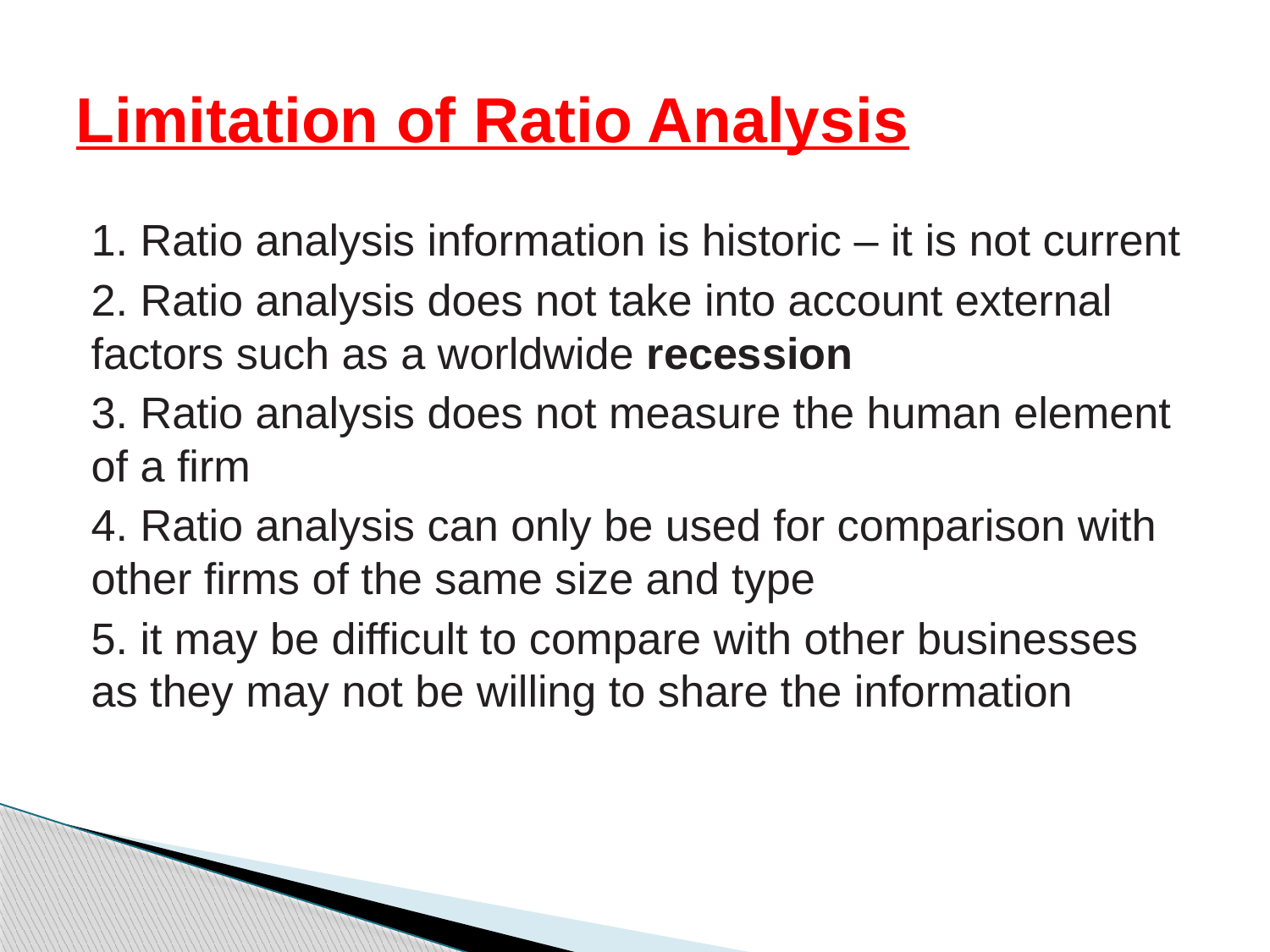

# Limitation of Ratio Analysis
1. Ratio analysis information is historic – it is not current
2. Ratio analysis does not take into account external factors such as a worldwide recession
3. Ratio analysis does not measure the human element of a firm
4. Ratio analysis can only be used for comparison with other firms of the same size and type
5. it may be difficult to compare with other businesses as they may not be willing to share the information